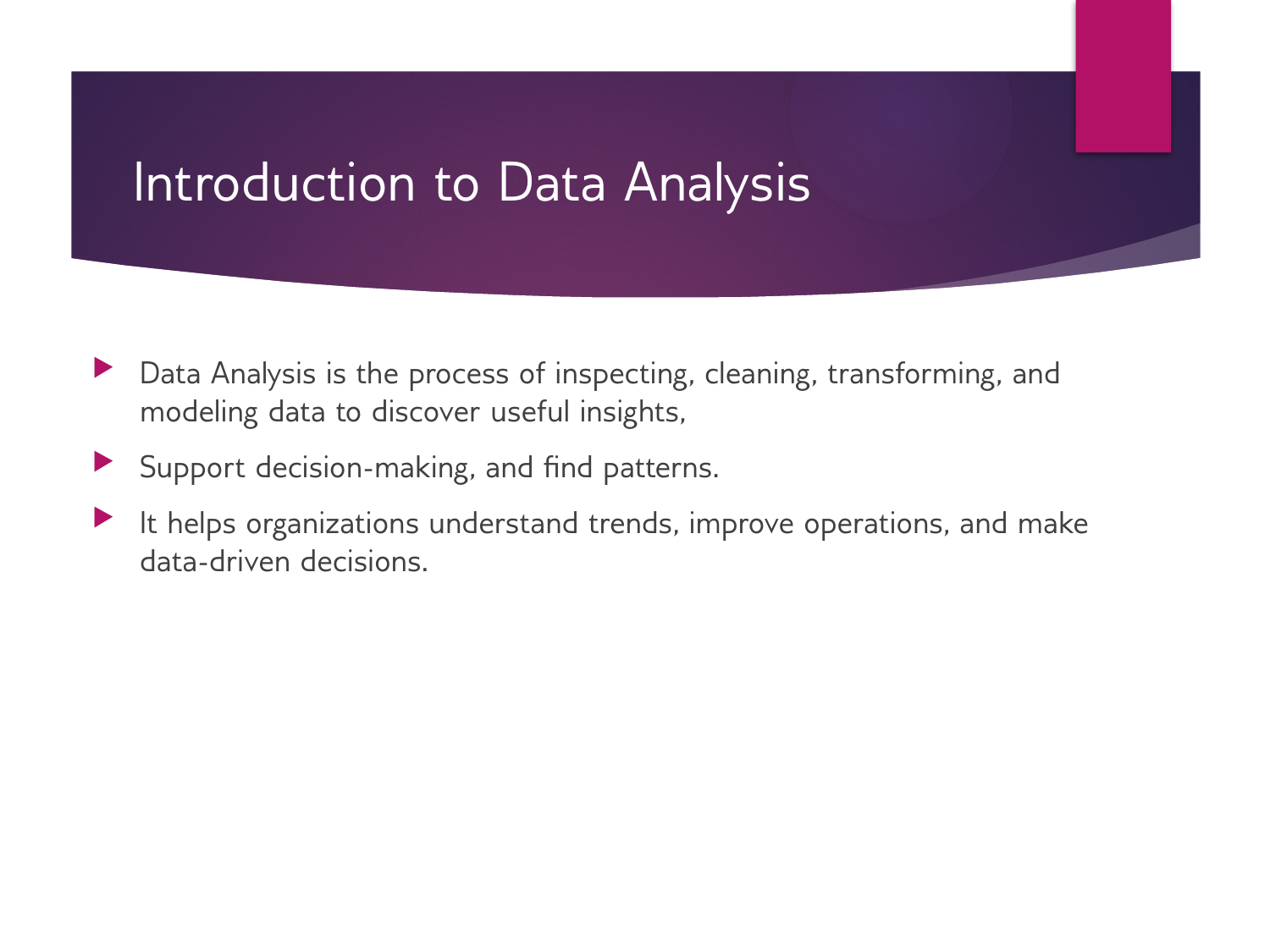

# Introduction to Data Analysis
Data Analysis is the process of inspecting, cleaning, transforming, and modeling data to discover useful insights,
Support decision-making, and find patterns.
It helps organizations understand trends, improve operations, and make data-driven decisions.